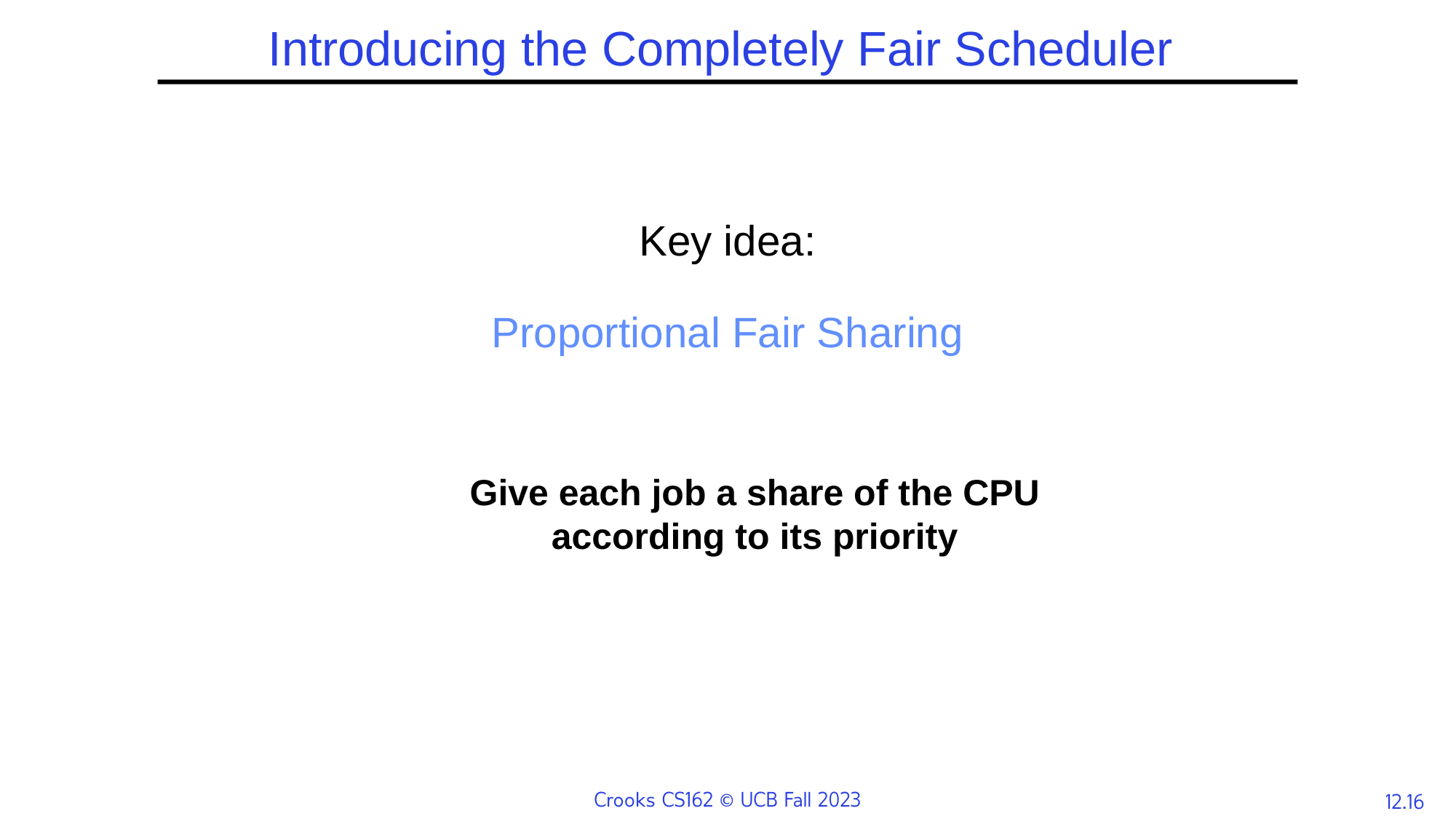

# Introducing the Completely Fair Scheduler
Key idea:
Proportional Fair Sharing
Give each job a share of the CPU according to its priority